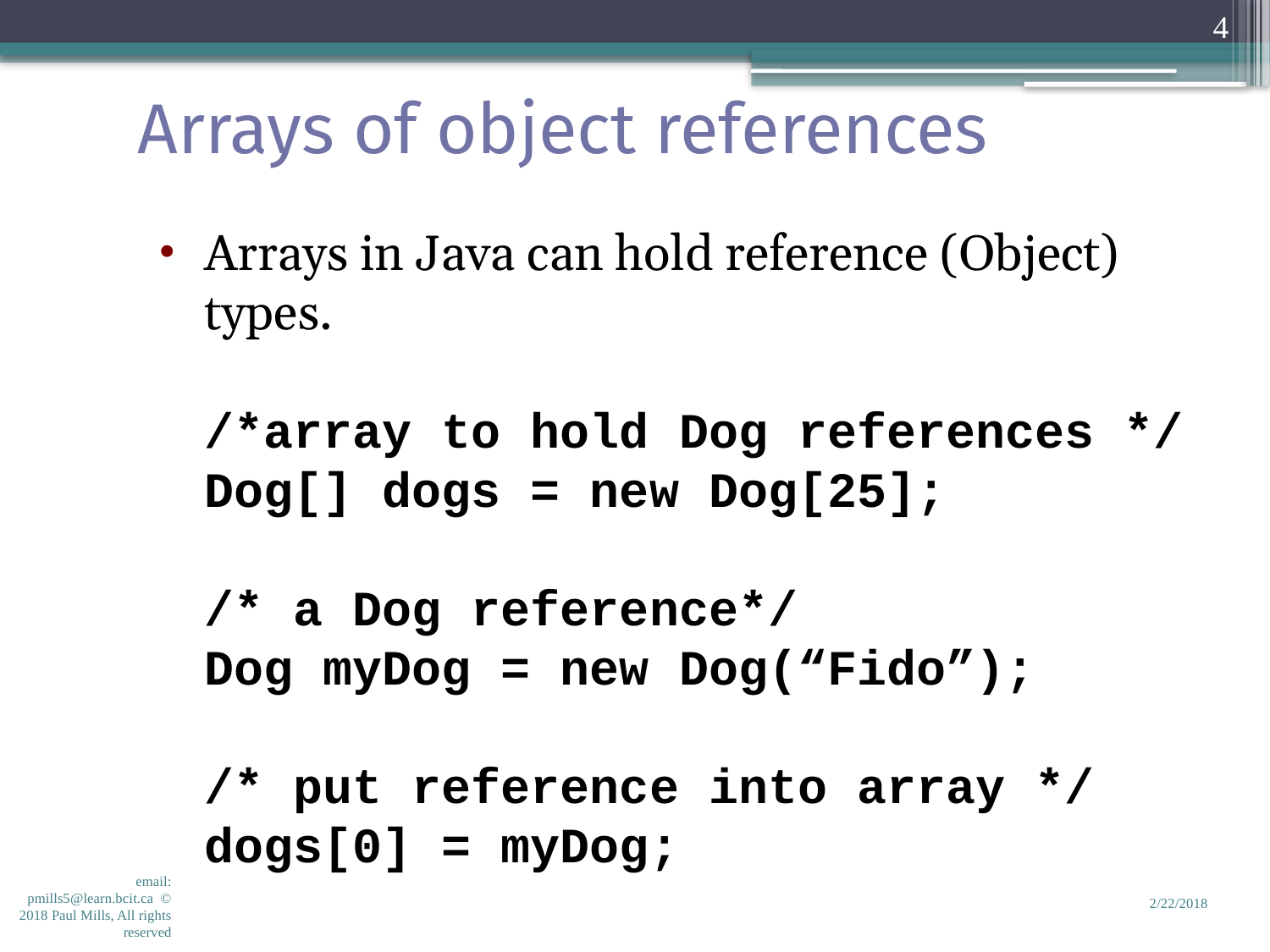

4
# Arrays of object references
Arrays in Java can hold reference (Object) types.
/*array to hold Dog references */
Dog[] dogs = new Dog[25];
/* a Dog reference*/
Dog myDog = new Dog(“Fido”);
/* put reference into array */
dogs[0] = myDog;
email: pmills5@learn.bcit.ca  © 2018 Paul Mills, All rights reserved
2/22/2018